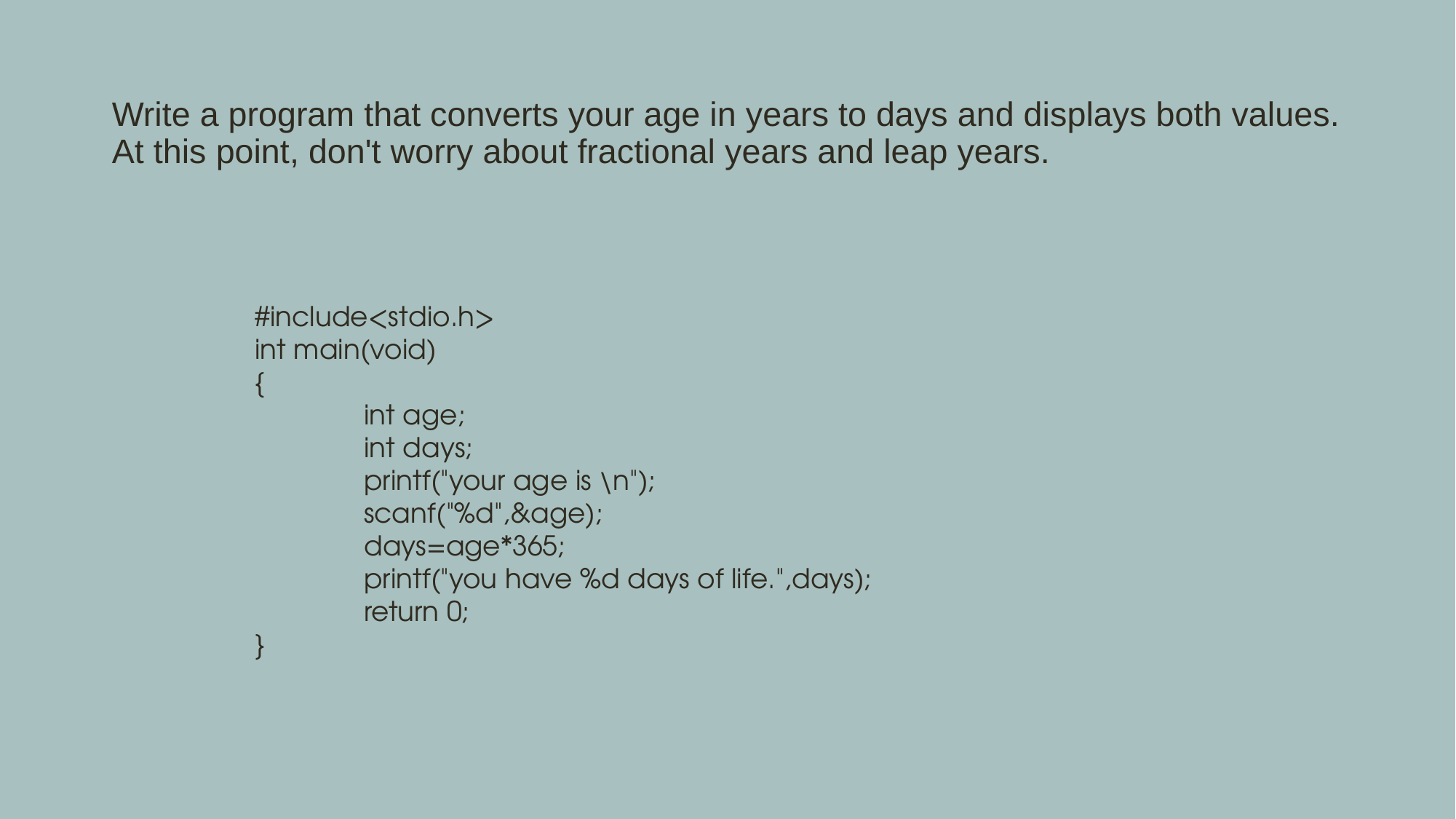

# Write a program that converts your age in years to days and displays both values. At this point, don't worry about fractional years and leap years.
#include<stdio.h>
int main(void)
{
	int age;
	int days;
	printf("your age is \n");
	scanf("%d",&age);
	days=age*365;
	printf("you have %d days of life.",days);
	return 0;
}